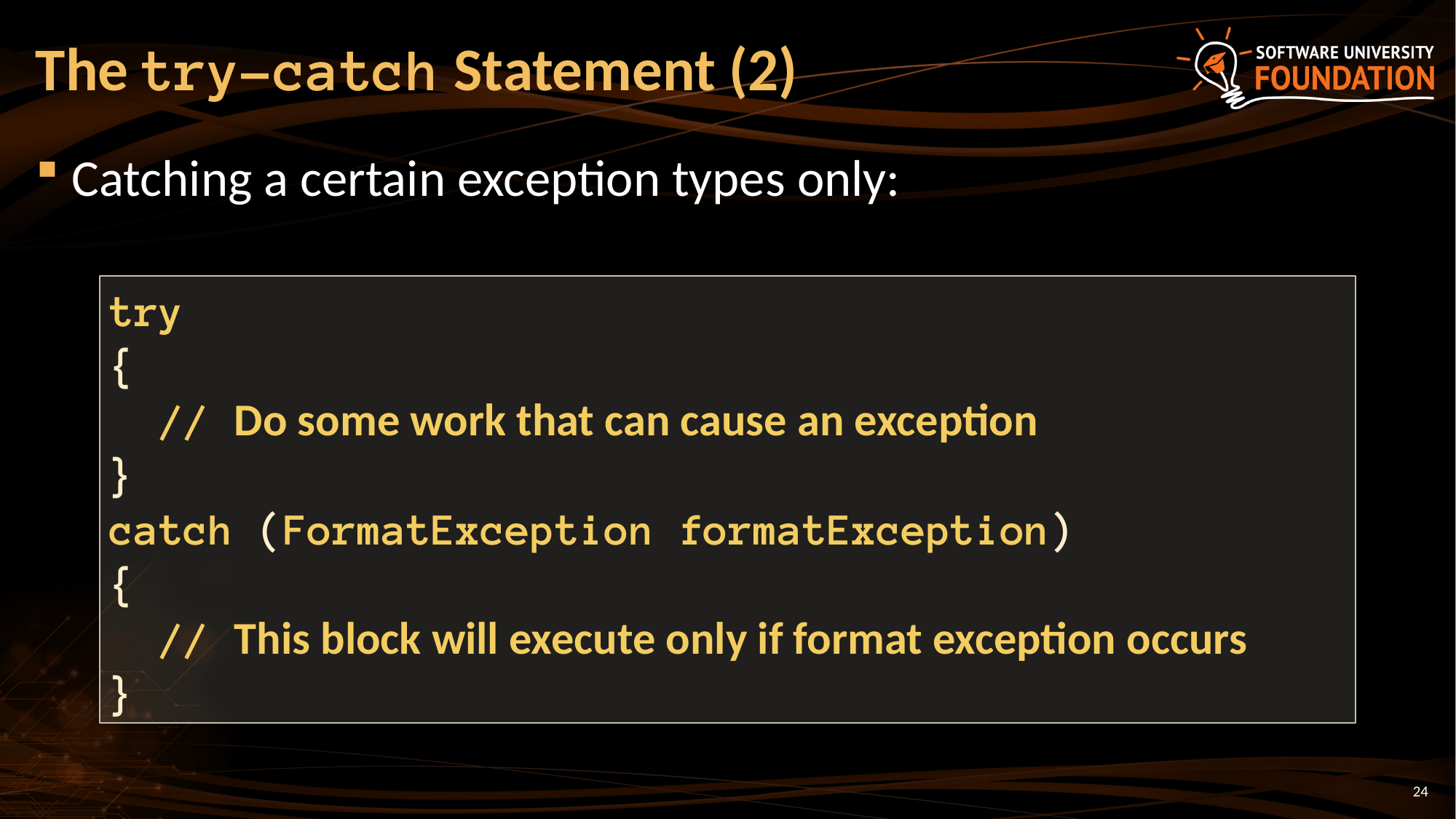

# The try-catch Statement (2)
Catching a certain exception types only:

try
{
  // Do some work that can cause an exception
}
catch (FormatException formatException)
{
  // This block will execute only if format exception occurs
}
24